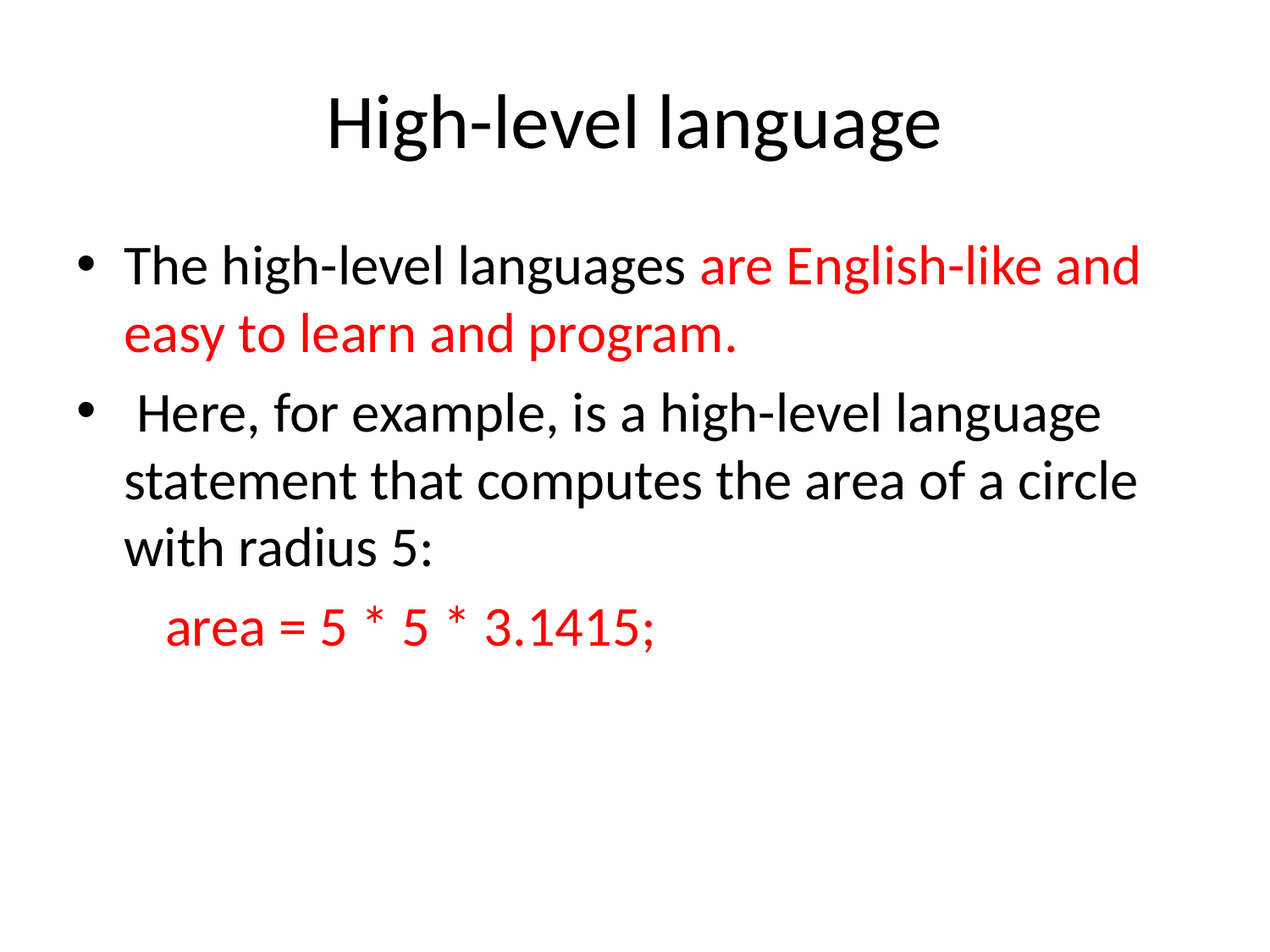

# High-level language
The high-level languages are English-like and easy to learn and program.
 Here, for example, is a high-level language statement that computes the area of a circle with radius 5:
       area = 5 * 5 * 3.1415;